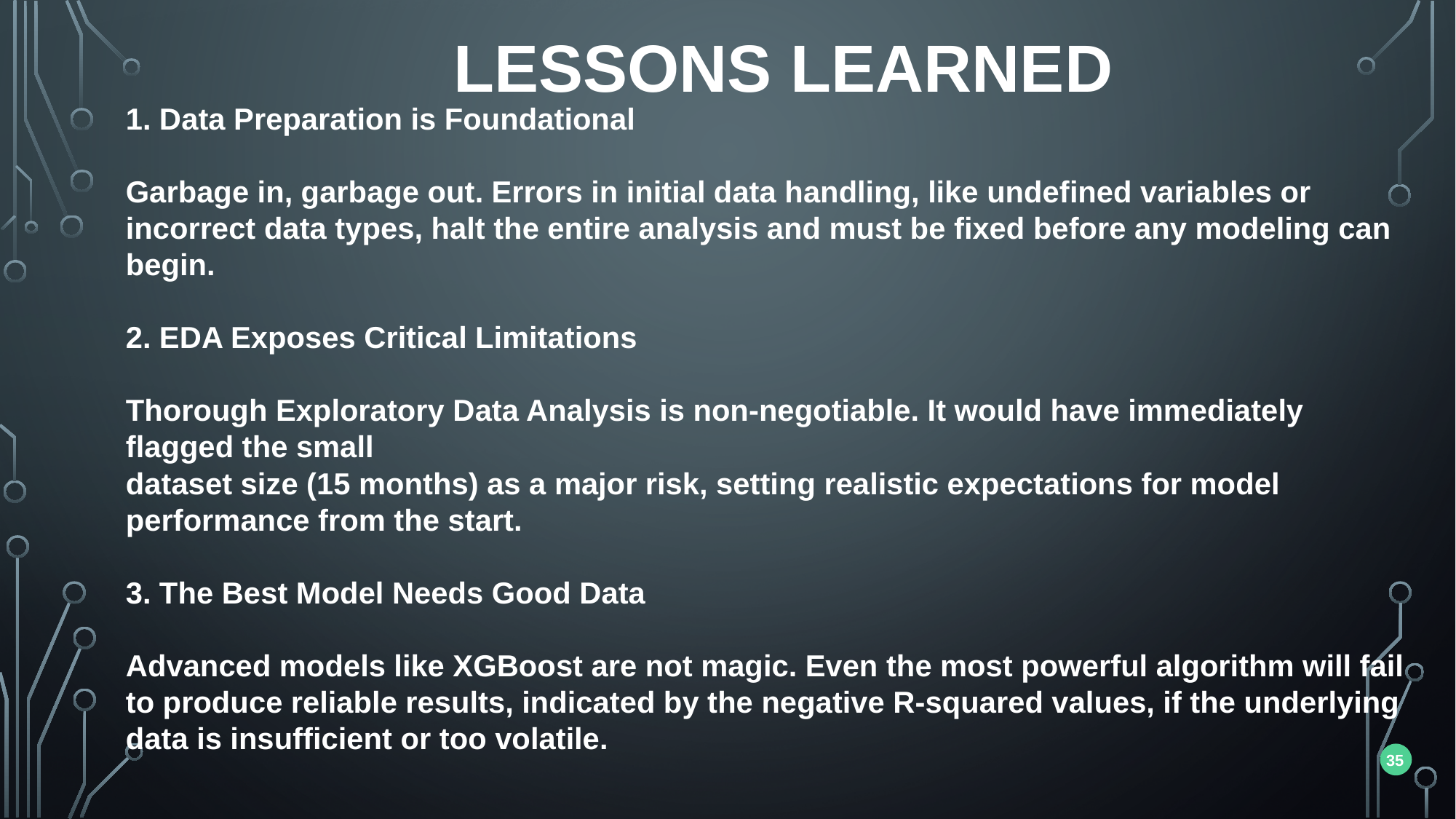

Lessons Learned

1. Data Preparation is Foundational

Garbage in, garbage out. Errors in initial data handling, like undefined variables or incorrect data types, halt the entire analysis and must be fixed before any modeling can begin.

2. EDA Exposes Critical Limitations

Thorough Exploratory Data Analysis is non-negotiable. It would have immediately flagged the small
dataset size (15 months) as a major risk, setting realistic expectations for model performance from the start.

3. The Best Model Needs Good Data

Advanced models like XGBoost are not magic. Even the most powerful algorithm will fail to produce reliable results, indicated by the negative R-squared values, if the underlying data is insufficient or too volatile.

35